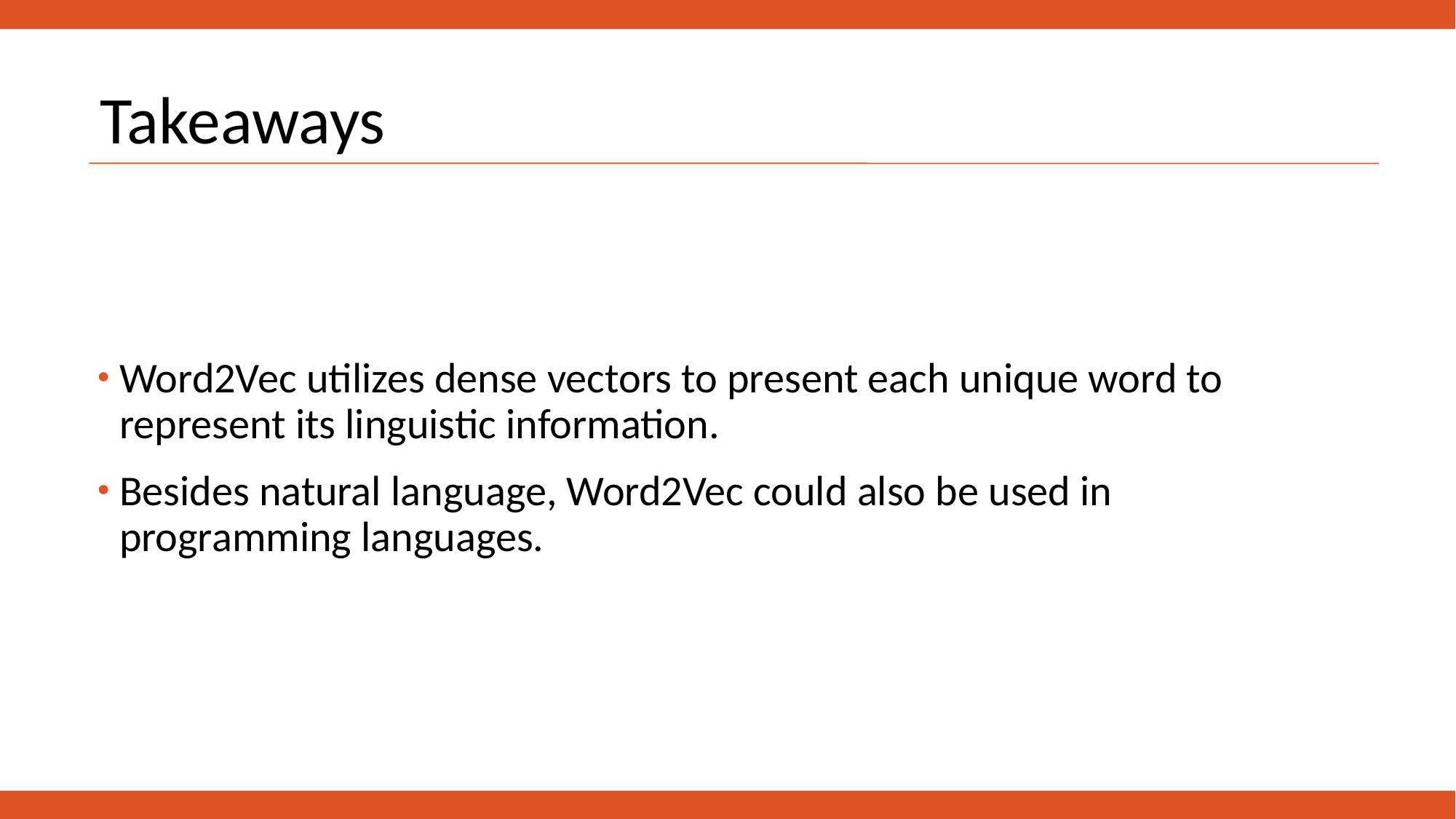

Takeaways
Word2Vec utilizes dense vectors to present each unique word to represent its linguistic information.
Besides natural language, Word2Vec could also be used in programming languages.